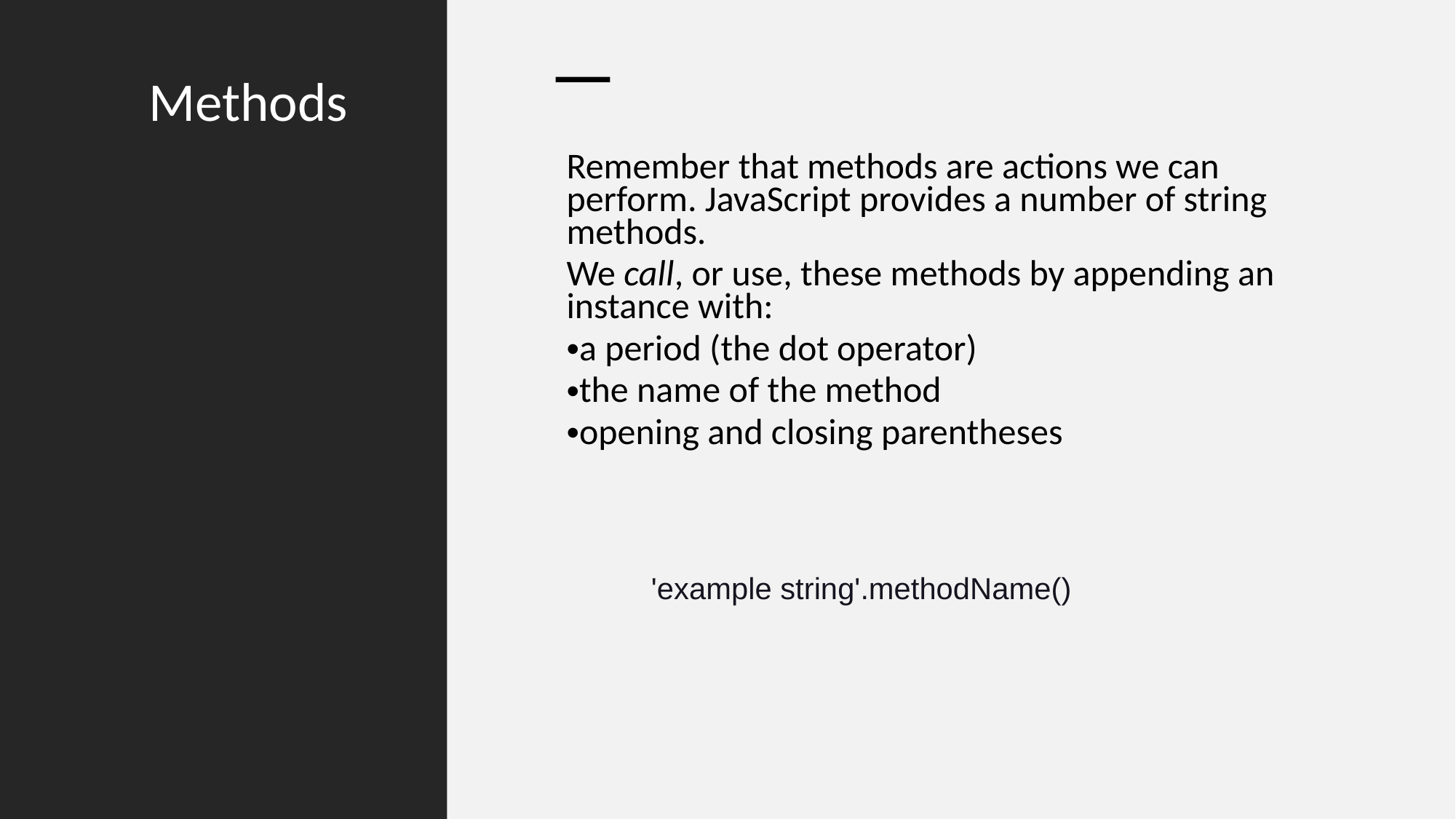

Methods

Remember that methods are actions we can perform. JavaScript provides a number of string methods.
We call, or use, these methods by appending an instance with:
a period (the dot operator)
the name of the method
opening and closing parentheses
'example string'.methodName()